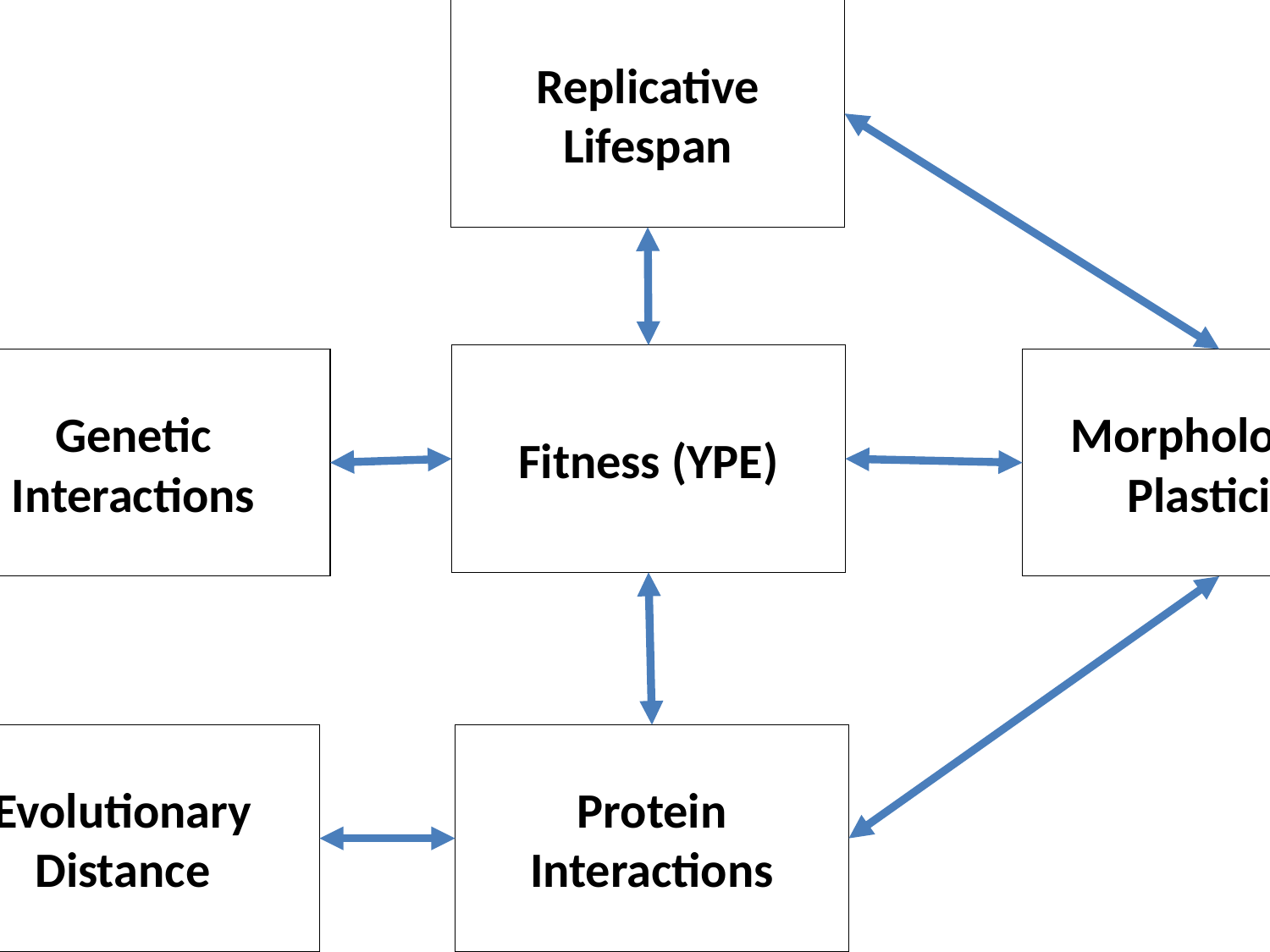

Replicative Lifespan
Fitness (YPE)
Genetic Interactions
Morphological Plasticity
Evolutionary Distance
Protein Interactions